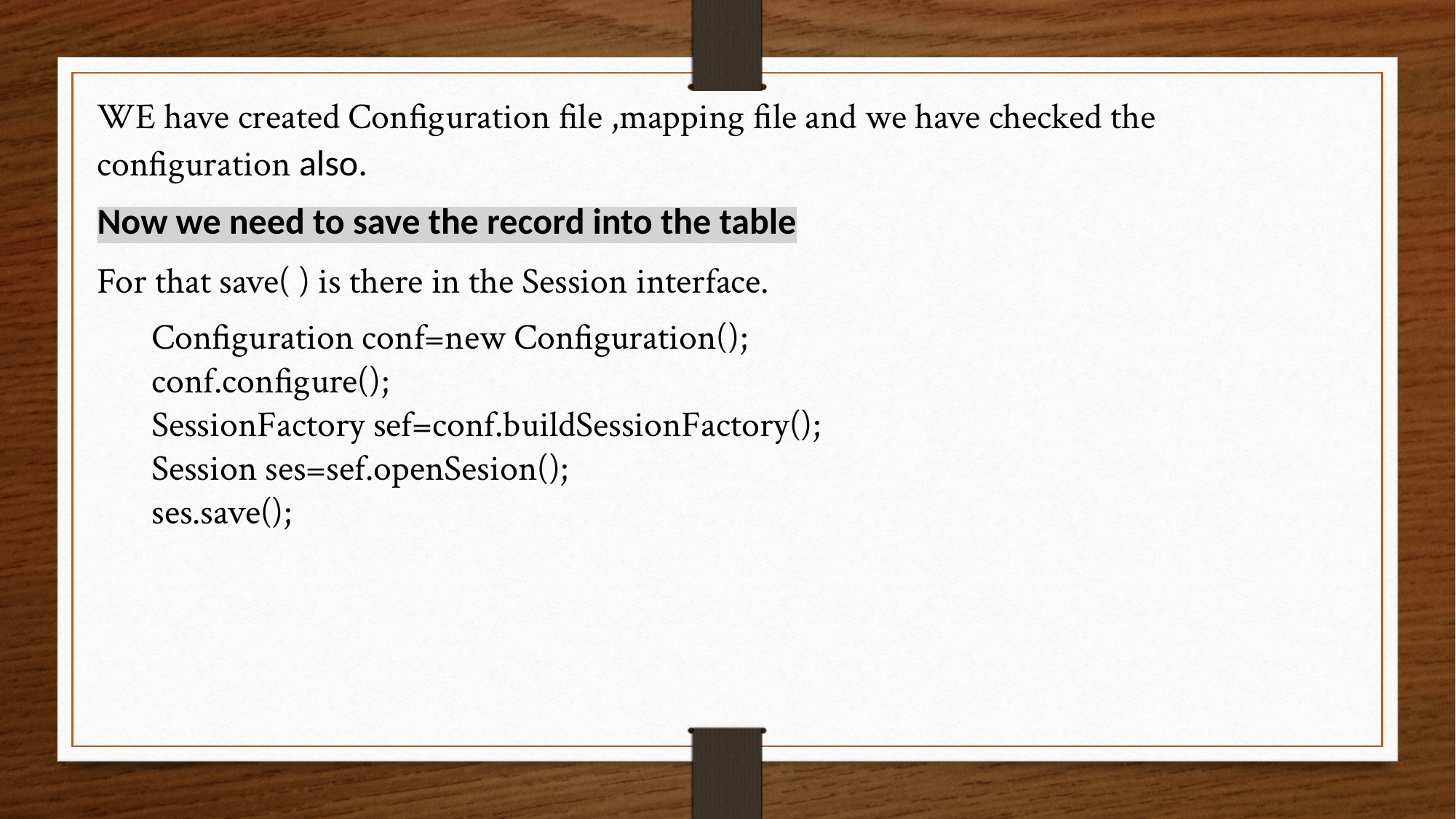

WE have created Configuration file ,mapping file and we have checked the configuration also.
Now we need to save the record into the table
For that save( ) is there in the Session interface.
Configuration conf=new Configuration();
conf.configure();
SessionFactory sef=conf.buildSessionFactory();
Session ses=sef.openSesion();
ses.save();